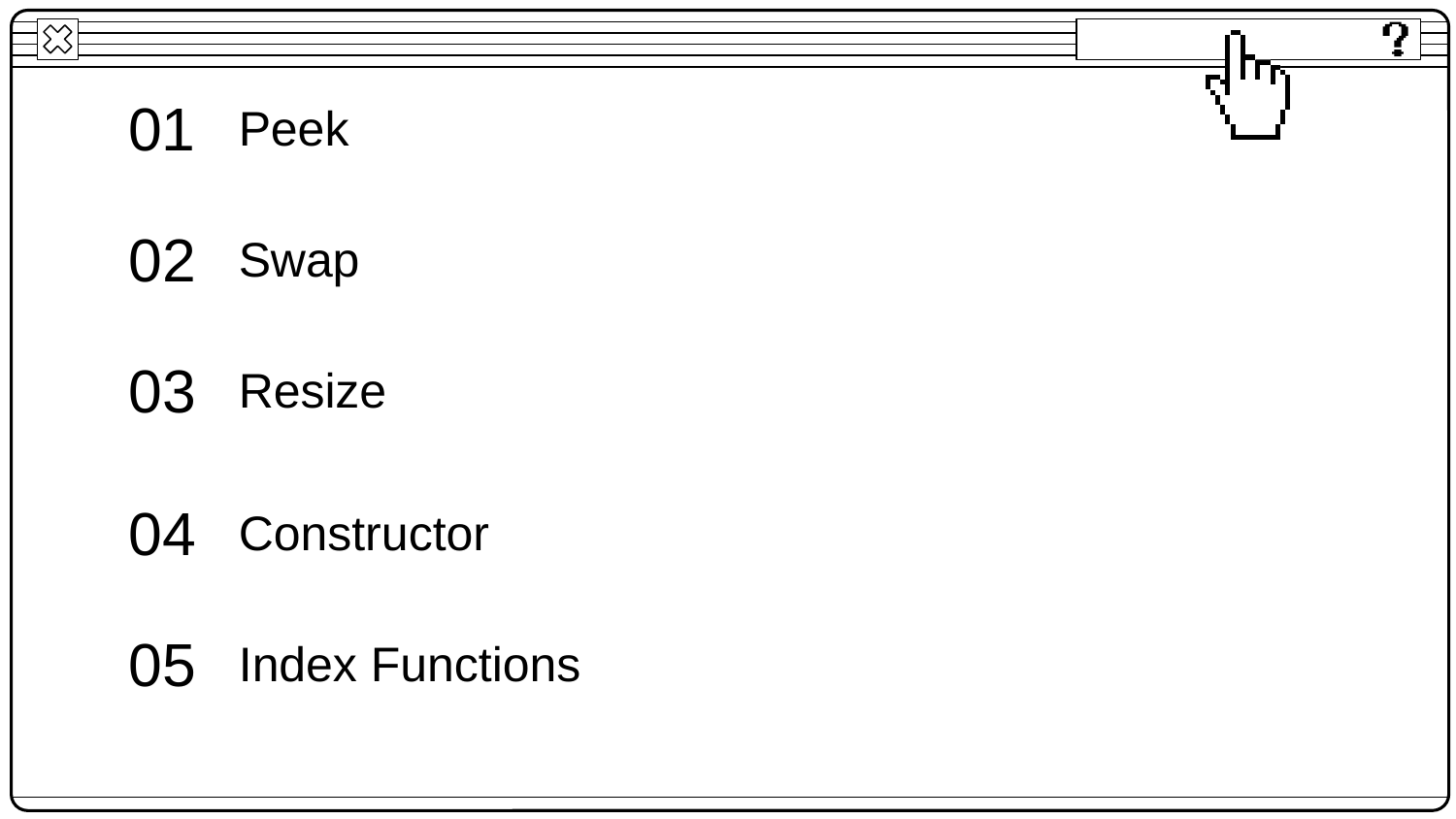

01
# Peek
02
Swap
03
Resize
04
Constructor
05
Index Functions